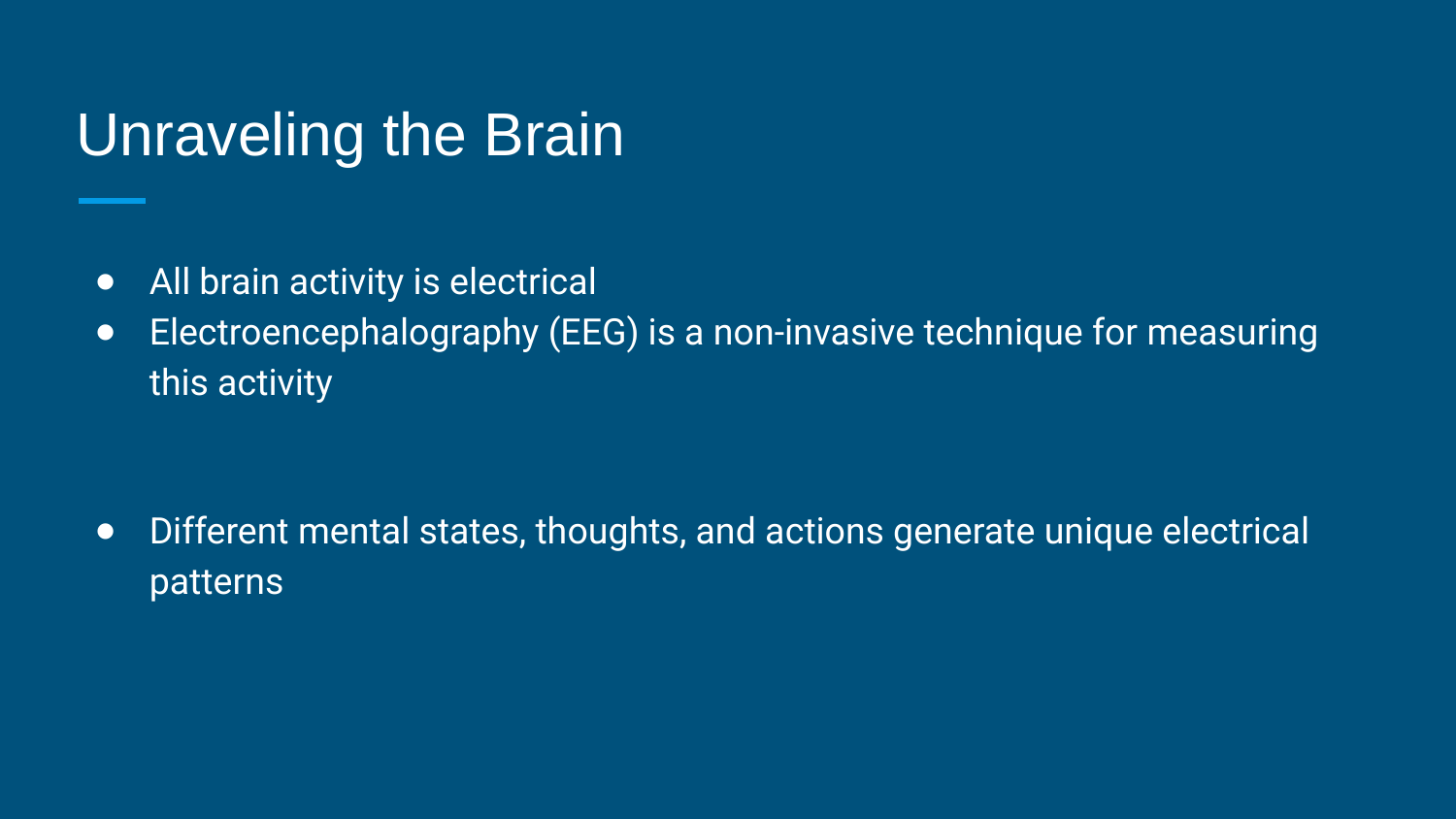

# Unraveling the Brain
All brain activity is electrical
Electroencephalography (EEG) is a non-invasive technique for measuring this activity

Different mental states, thoughts, and actions generate unique electrical patterns